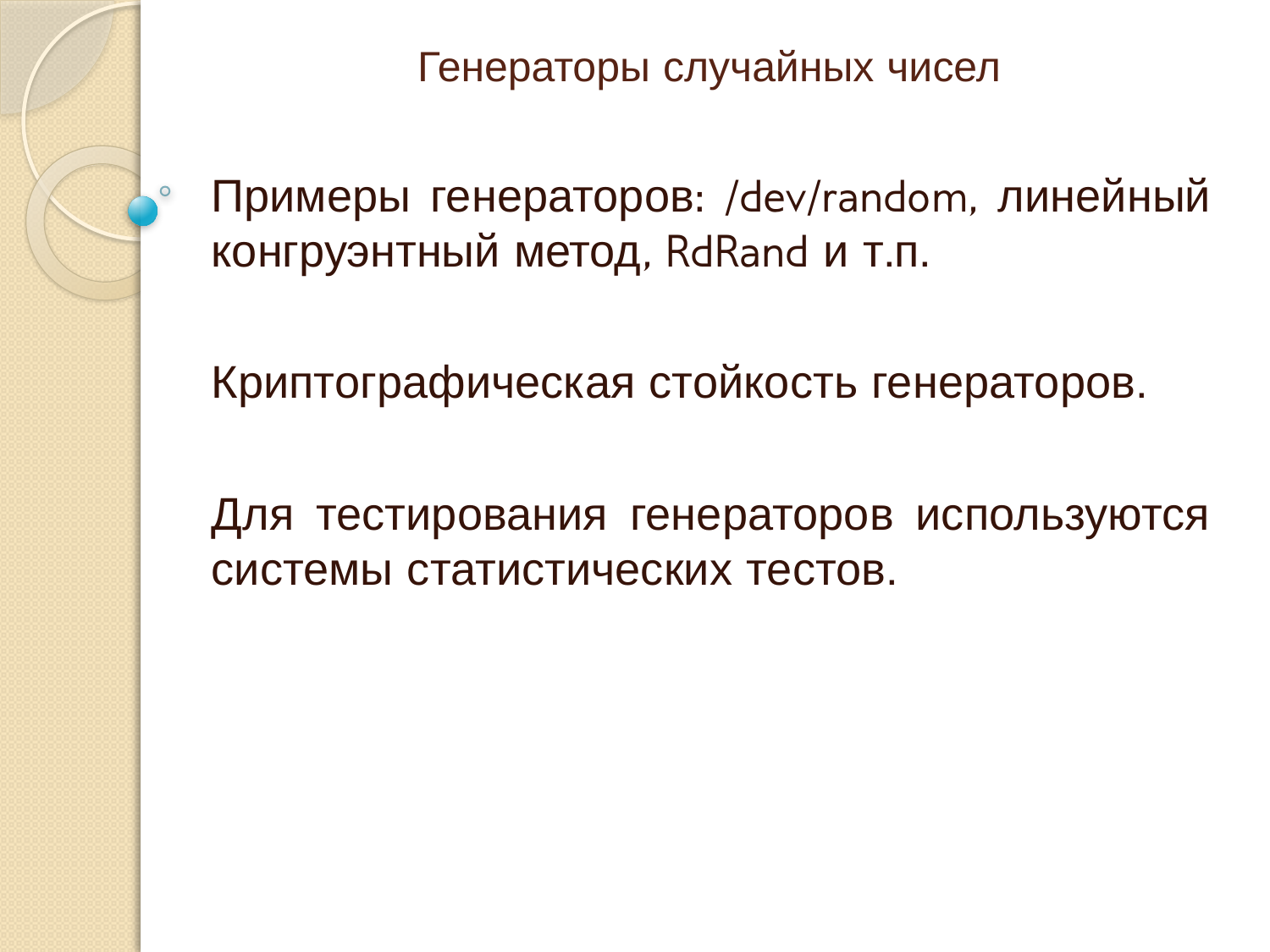

# Генераторы случайных чисел
Примеры генераторов: /dev/random, линейный конгруэнтный метод, RdRand и т.п.

Криптографическая стойкость генераторов.

Для тестирования генераторов используются системы статистических тестов.